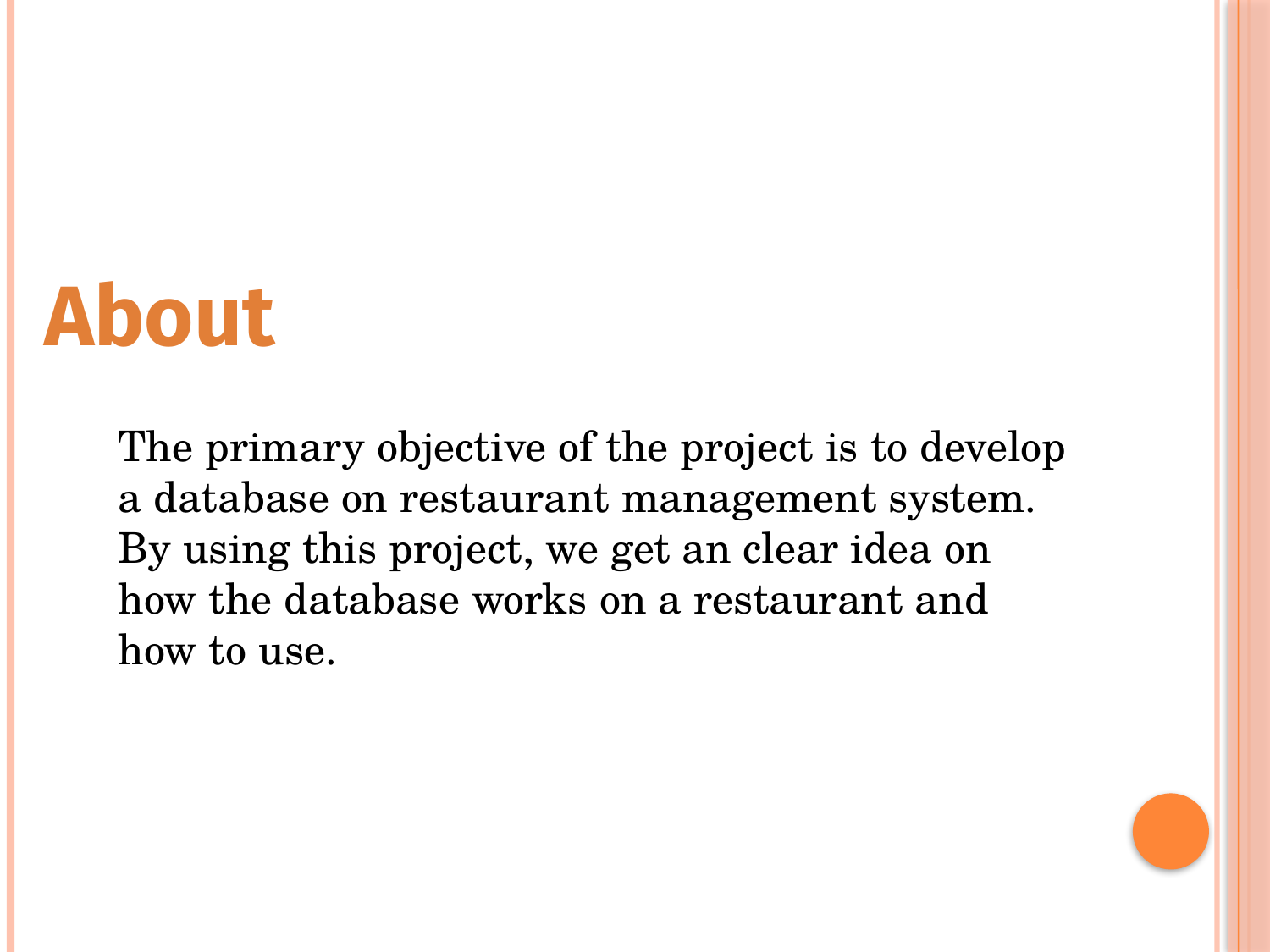

# About
The primary objective of the project is to develop a database on restaurant management system. By using this project, we get an clear idea on how the database works on a restaurant and how to use.